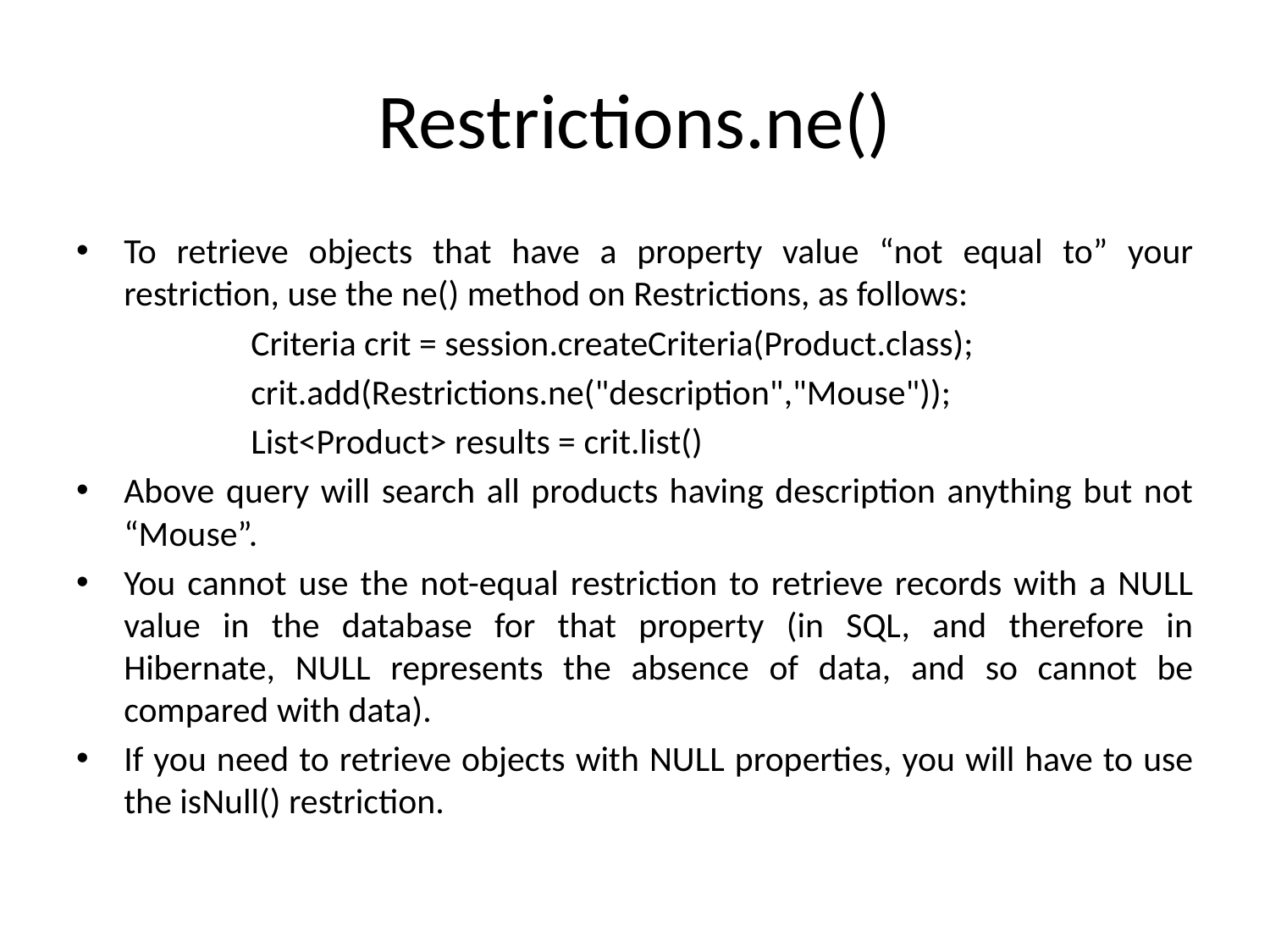

# Restrictions.ne()
To retrieve objects that have a property value “not equal to” your restriction, use the ne() method on Restrictions, as follows:
		Criteria crit = session.createCriteria(Product.class);
		crit.add(Restrictions.ne("description","Mouse"));
		List<Product> results = crit.list()
Above query will search all products having description anything but not “Mouse”.
You cannot use the not-equal restriction to retrieve records with a NULL value in the database for that property (in SQL, and therefore in Hibernate, NULL represents the absence of data, and so cannot be compared with data).
If you need to retrieve objects with NULL properties, you will have to use the isNull() restriction.